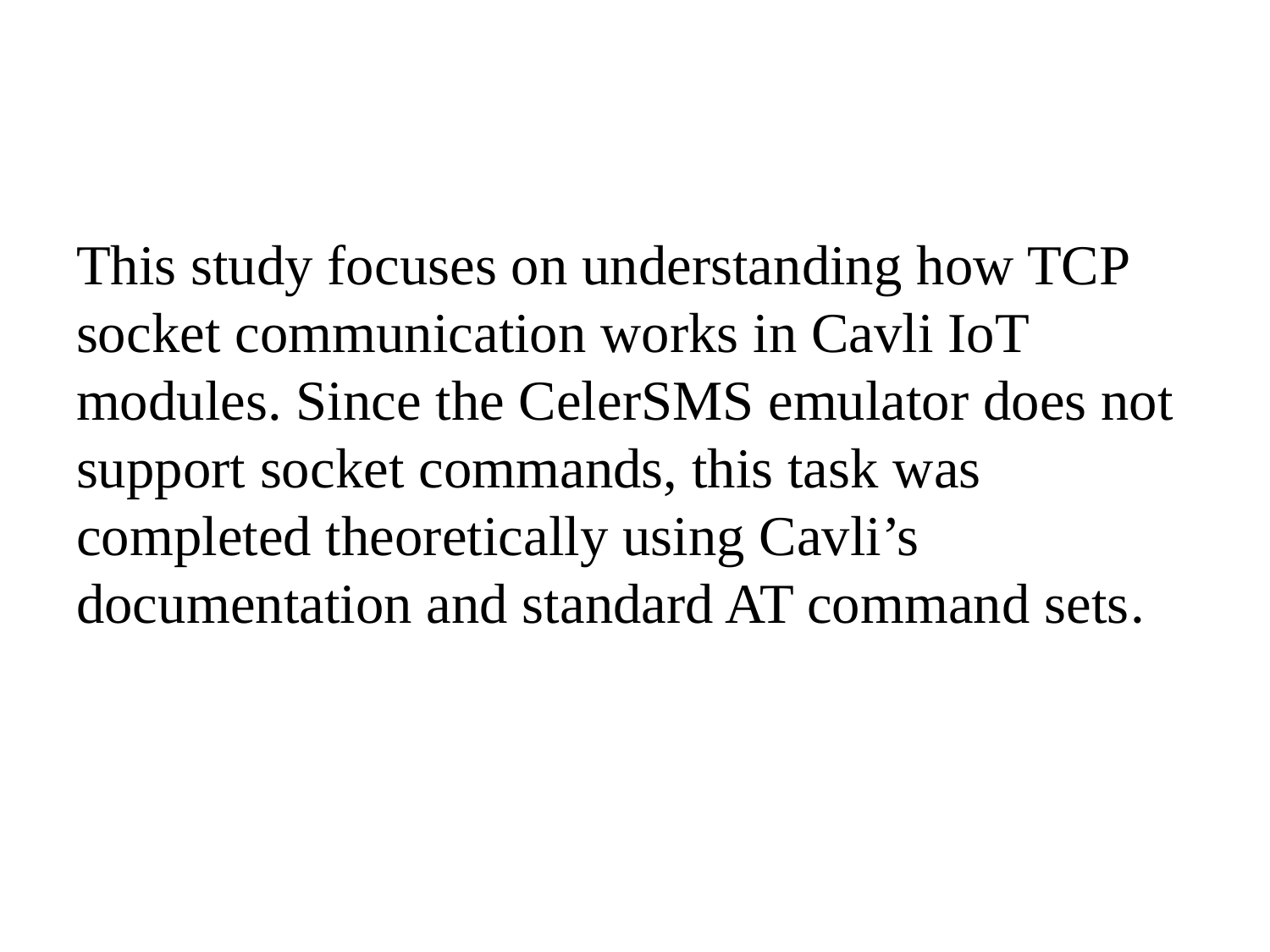

#
This study focuses on understanding how TCP socket communication works in Cavli IoT modules. Since the CelerSMS emulator does not support socket commands, this task was completed theoretically using Cavli’s documentation and standard AT command sets.